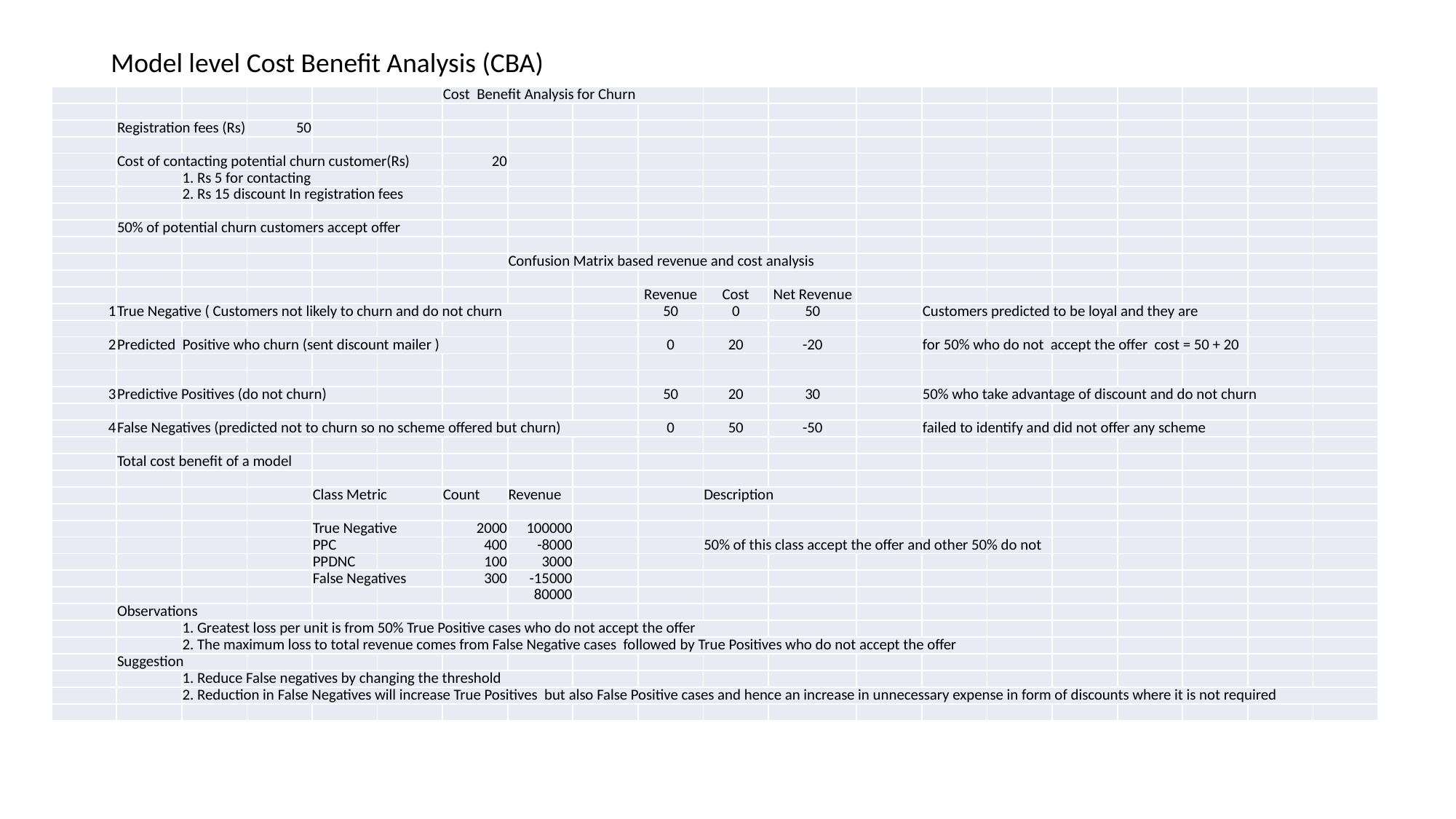

# Model level Cost Benefit Analysis (CBA)
|  |  |  |  |  |  | Cost Benefit Analysis for Churn |  |  |  |  |  |  |  |  |  |  |  |  |  |
| --- | --- | --- | --- | --- | --- | --- | --- | --- | --- | --- | --- | --- | --- | --- | --- | --- | --- | --- | --- |
|  |  |  |  |  |  |  |  |  |  |  |  |  |  |  |  |  |  |  |  |
|  | Registration fees (Rs) |  | 50 |  |  |  |  |  |  |  |  |  |  |  |  |  |  |  |  |
|  |  |  |  |  |  |  |  |  |  |  |  |  |  |  |  |  |  |  |  |
|  | Cost of contacting potential churn customer(Rs) |  |  |  |  | 20 |  |  |  |  |  |  |  |  |  |  |  |  |  |
|  |  | 1. Rs 5 for contacting |  |  |  |  |  |  |  |  |  |  |  |  |  |  |  |  |  |
|  |  | 2. Rs 15 discount In registration fees |  |  |  |  |  |  |  |  |  |  |  |  |  |  |  |  |  |
|  |  |  |  |  |  |  |  |  |  |  |  |  |  |  |  |  |  |  |  |
|  | 50% of potential churn customers accept offer |  |  |  |  |  |  |  |  |  |  |  |  |  |  |  |  |  |  |
|  |  |  |  |  |  |  |  |  |  |  |  |  |  |  |  |  |  |  |  |
|  |  |  |  |  |  |  | Confusion Matrix based revenue and cost analysis |  |  |  |  |  |  |  |  |  |  |  |  |
|  |  |  |  |  |  |  |  |  |  |  |  |  |  |  |  |  |  |  |  |
|  |  |  |  |  |  |  |  |  | Revenue | Cost | Net Revenue |  |  |  |  |  |  |  |  |
| 1 | True Negative ( Customers not likely to churn and do not churn |  |  |  |  |  |  |  | 50 | 0 | 50 |  | Customers predicted to be loyal and they are |  |  |  |  |  |  |
|  |  |  |  |  |  |  |  |  |  |  |  |  |  |  |  |  |  |  |  |
| 2 | Predicted Positive who churn (sent discount mailer ) |  |  |  |  |  |  |  | 0 | 20 | -20 |  | for 50% who do not accept the offer cost = 50 + 20 |  |  |  |  |  |  |
|  |  |  |  |  |  |  |  |  |  |  |  |  |  |  |  |  |  |  |  |
|  |  |  |  |  |  |  |  |  |  |  |  |  |  |  |  |  |  |  |  |
| 3 | Predictive Positives (do not churn) |  |  |  |  |  |  |  | 50 | 20 | 30 |  | 50% who take advantage of discount and do not churn |  |  |  |  |  |  |
|  |  |  |  |  |  |  |  |  |  |  |  |  |  |  |  |  |  |  |  |
| 4 | False Negatives (predicted not to churn so no scheme offered but churn) |  |  |  |  |  |  |  | 0 | 50 | -50 |  | failed to identify and did not offer any scheme |  |  |  |  |  |  |
|  |  |  |  |  |  |  |  |  |  |  |  |  |  |  |  |  |  |  |  |
|  | Total cost benefit of a model |  |  |  |  |  |  |  |  |  |  |  |  |  |  |  |  |  |  |
|  |  |  |  |  |  |  |  |  |  |  |  |  |  |  |  |  |  |  |  |
|  |  |  |  | Class Metric |  | Count | Revenue |  |  | Description |  |  |  |  |  |  |  |  |  |
|  |  |  |  |  |  |  |  |  |  |  |  |  |  |  |  |  |  |  |  |
|  |  |  |  | True Negative |  | 2000 | 100000 |  |  |  |  |  |  |  |  |  |  |  |  |
|  |  |  |  | PPC |  | 400 | -8000 |  |  | 50% of this class accept the offer and other 50% do not |  |  |  |  |  |  |  |  |  |
|  |  |  |  | PPDNC |  | 100 | 3000 |  |  |  |  |  |  |  |  |  |  |  |  |
|  |  |  |  | False Negatives |  | 300 | -15000 |  |  |  |  |  |  |  |  |  |  |  |  |
|  |  |  |  |  |  |  | 80000 |  |  |  |  |  |  |  |  |  |  |  |  |
|  | Observations |  |  |  |  |  |  |  |  |  |  |  |  |  |  |  |  |  |  |
|  |  | 1. Greatest loss per unit is from 50% True Positive cases who do not accept the offer |  |  |  |  |  |  |  |  |  |  |  |  |  |  |  |  |  |
|  |  | 2. The maximum loss to total revenue comes from False Negative cases followed by True Positives who do not accept the offer |  |  |  |  |  |  |  |  |  |  |  |  |  |  |  |  |  |
|  | Suggestion |  |  |  |  |  |  |  |  |  |  |  |  |  |  |  |  |  |  |
|  |  | 1. Reduce False negatives by changing the threshold |  |  |  |  |  |  |  |  |  |  |  |  |  |  |  |  |  |
|  |  | 2. Reduction in False Negatives will increase True Positives but also False Positive cases and hence an increase in unnecessary expense in form of discounts where it is not required |  |  |  |  |  |  |  |  |  |  |  |  |  |  |  |  |  |
|  |  |  |  |  |  |  |  |  |  |  |  |  |  |  |  |  |  |  |  |